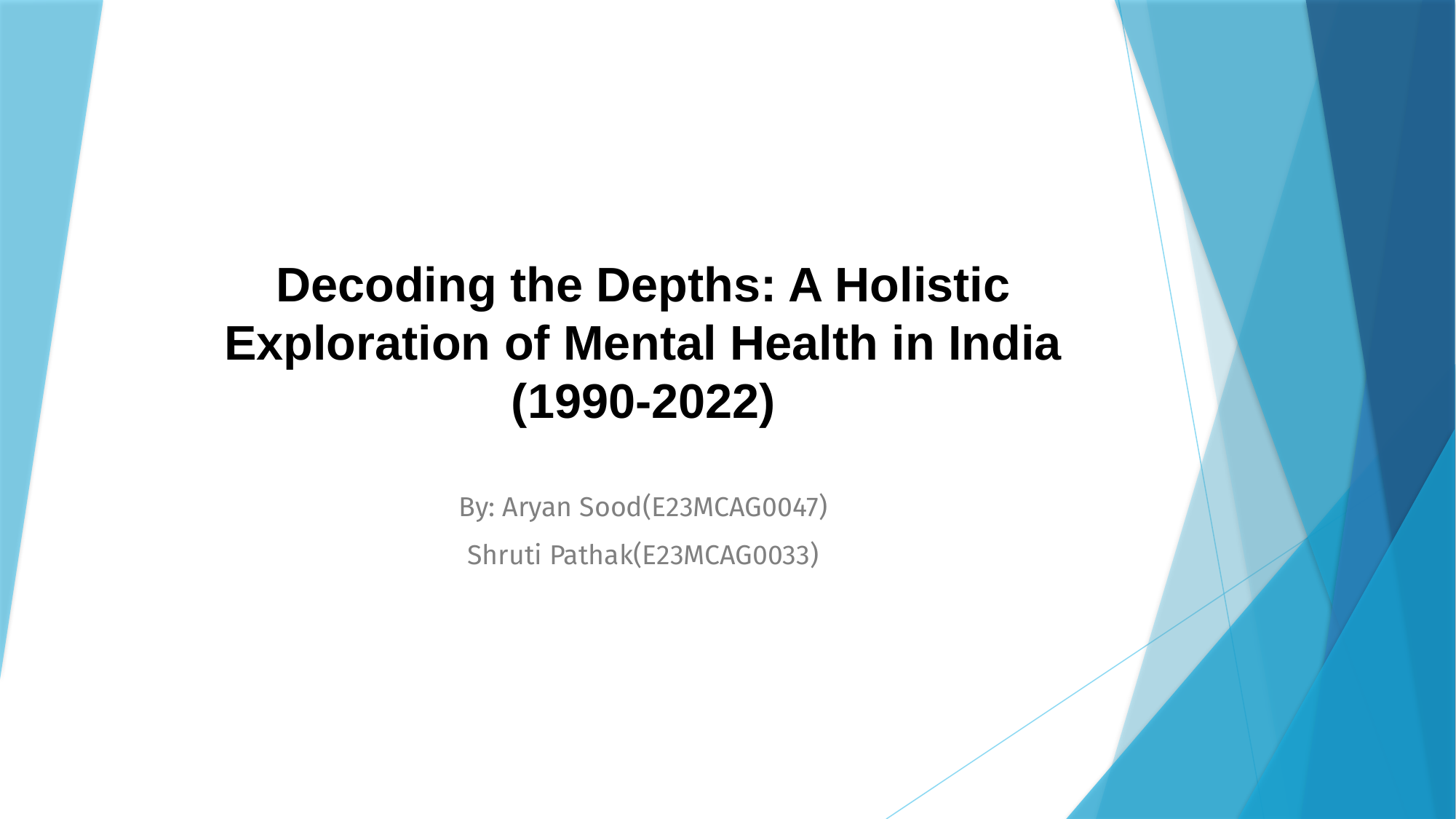

# Decoding the Depths: A Holistic Exploration of Mental Health in India (1990-2022)
By: Aryan Sood(E23MCAG0047)
Shruti Pathak(E23MCAG0033)